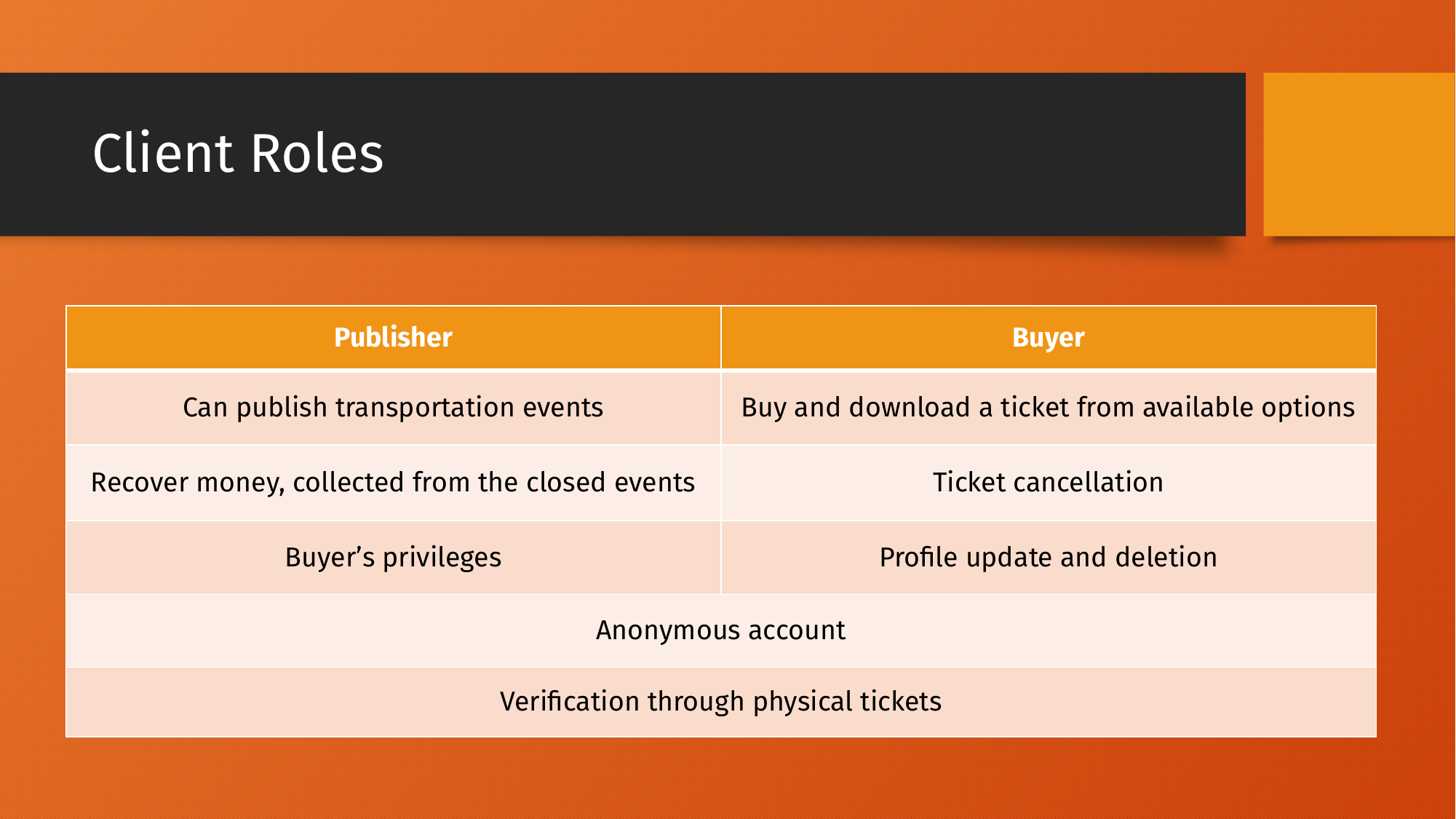

# Client Roles

| Publisher | Buyer |
| --- | --- |
| Can publish transportation events | Buy and download a ticket from available options |
| Recover money, collected from the closed events | Ticket cancellation |
| Buyer’s privileges | Profile update and deletion |
| Anonymous account |  |
| Verification through physical tickets |  |